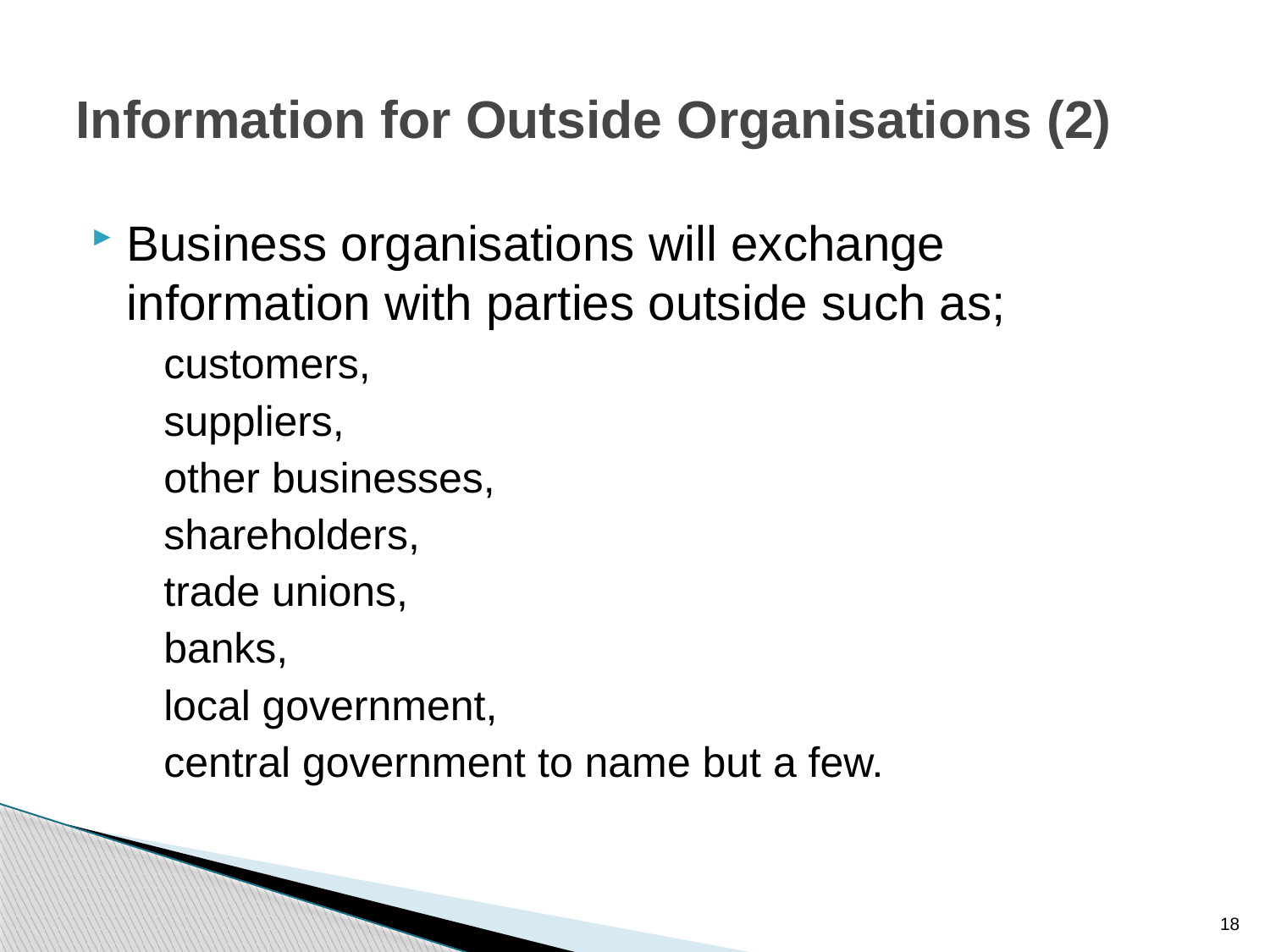

# Information for Outside Organisations (2)
Business organisations will exchange information with parties outside such as;
customers,
suppliers,
other businesses,
shareholders,
trade unions,
banks,
local government,
central government to name but a few.
18